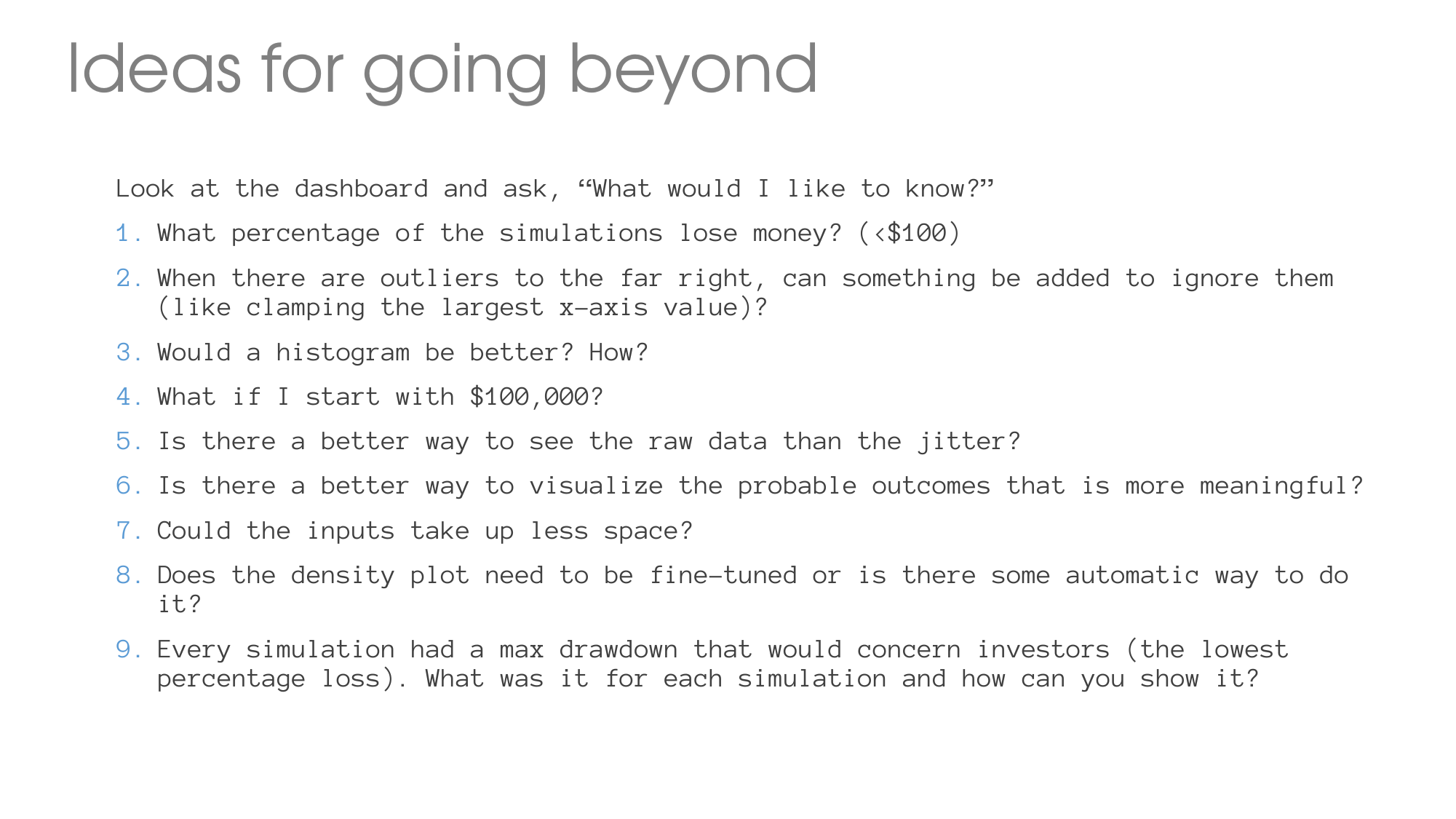

Ideas for going beyond
Look at the dashboard and ask, “What would I like to know?”
What percentage of the simulations lose money? (<$100)
When there are outliers to the far right, can something be added to ignore them (like clamping the largest x-axis value)?
Would a histogram be better? How?
What if I start with $100,000?
Is there a better way to see the raw data than the jitter?
Is there a better way to visualize the probable outcomes that is more meaningful?
Could the inputs take up less space?
Does the density plot need to be fine-tuned or is there some automatic way to do it?
Every simulation had a max drawdown that would concern investors (the lowest percentage loss). What was it for each simulation and how can you show it?